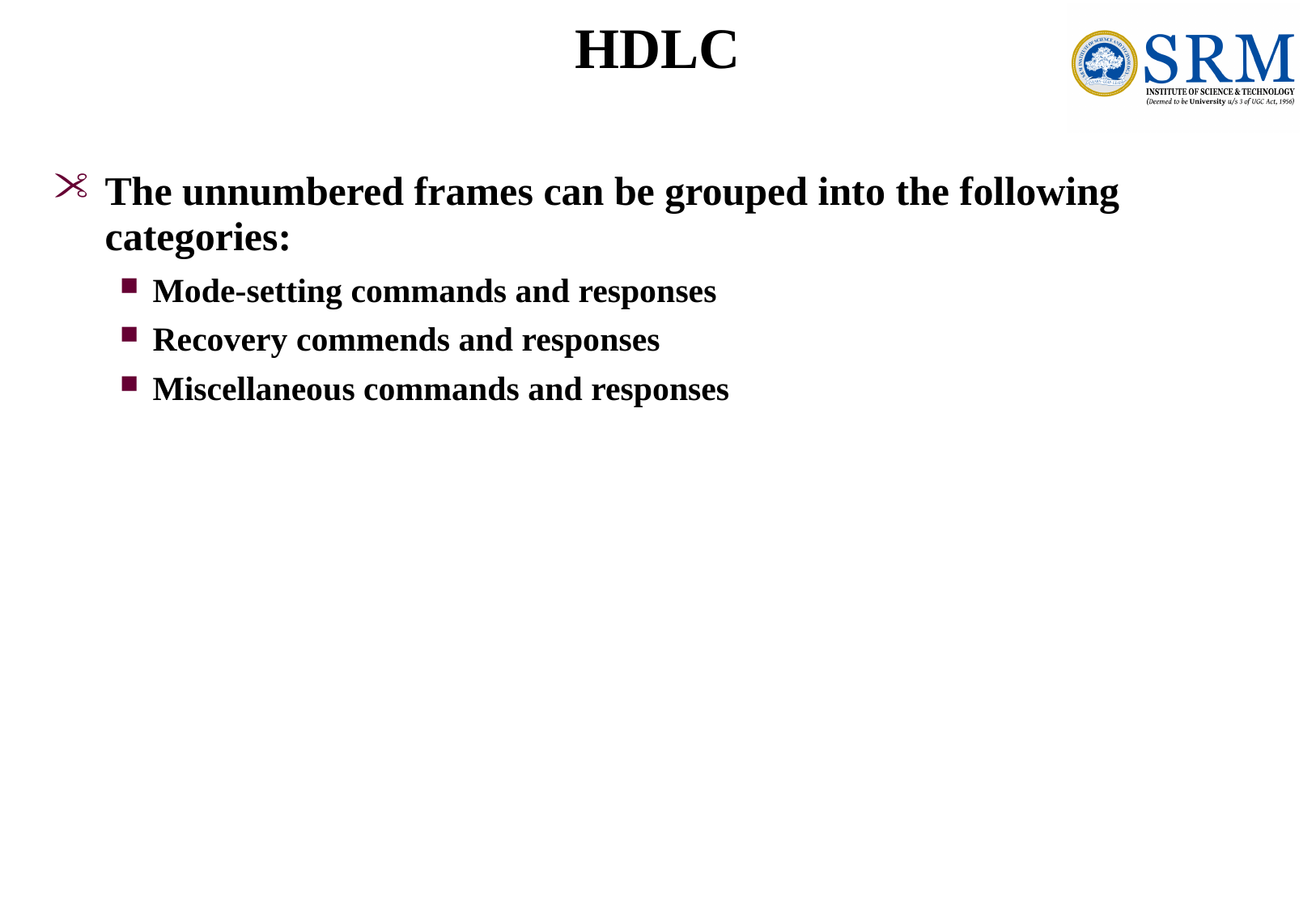

# HDLC
The unnumbered frames can be grouped into the following categories:
Mode-setting commands and responses
Recovery commends and responses
Miscellaneous commands and responses